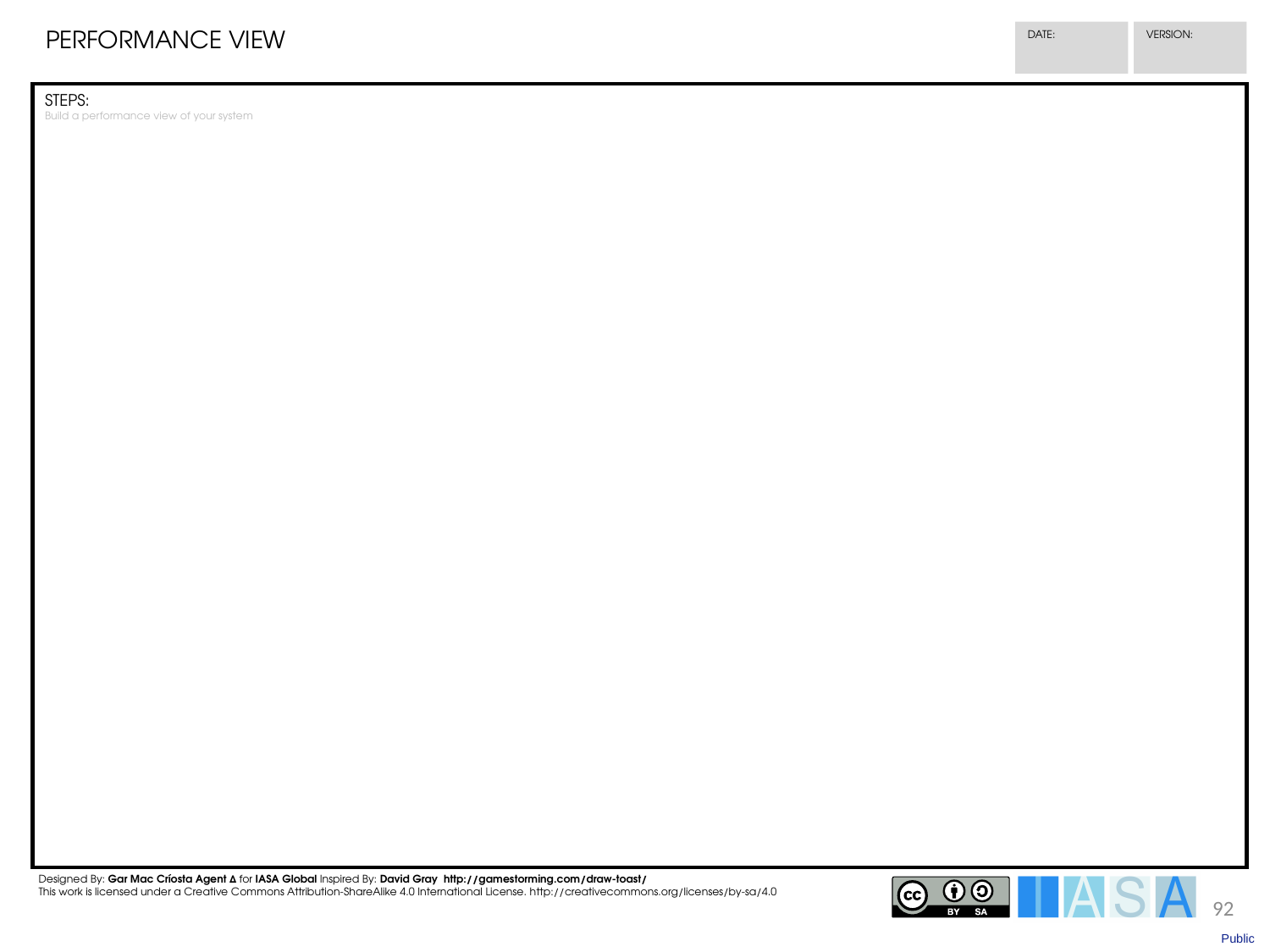

PERFORMANCE VIEW
VERSION:
DATE:
STEPS:
Build a performance view of your system

Designed By: Gar Mac Críosta Agent ∆ for IASA Global Inspired By: David Gray  http://gamestorming.com/draw-toast/
This work is licensed under a Creative Commons Attribution-ShareAlike 4.0 International License. http://creativecommons.org/licenses/by-sa/4.0
92